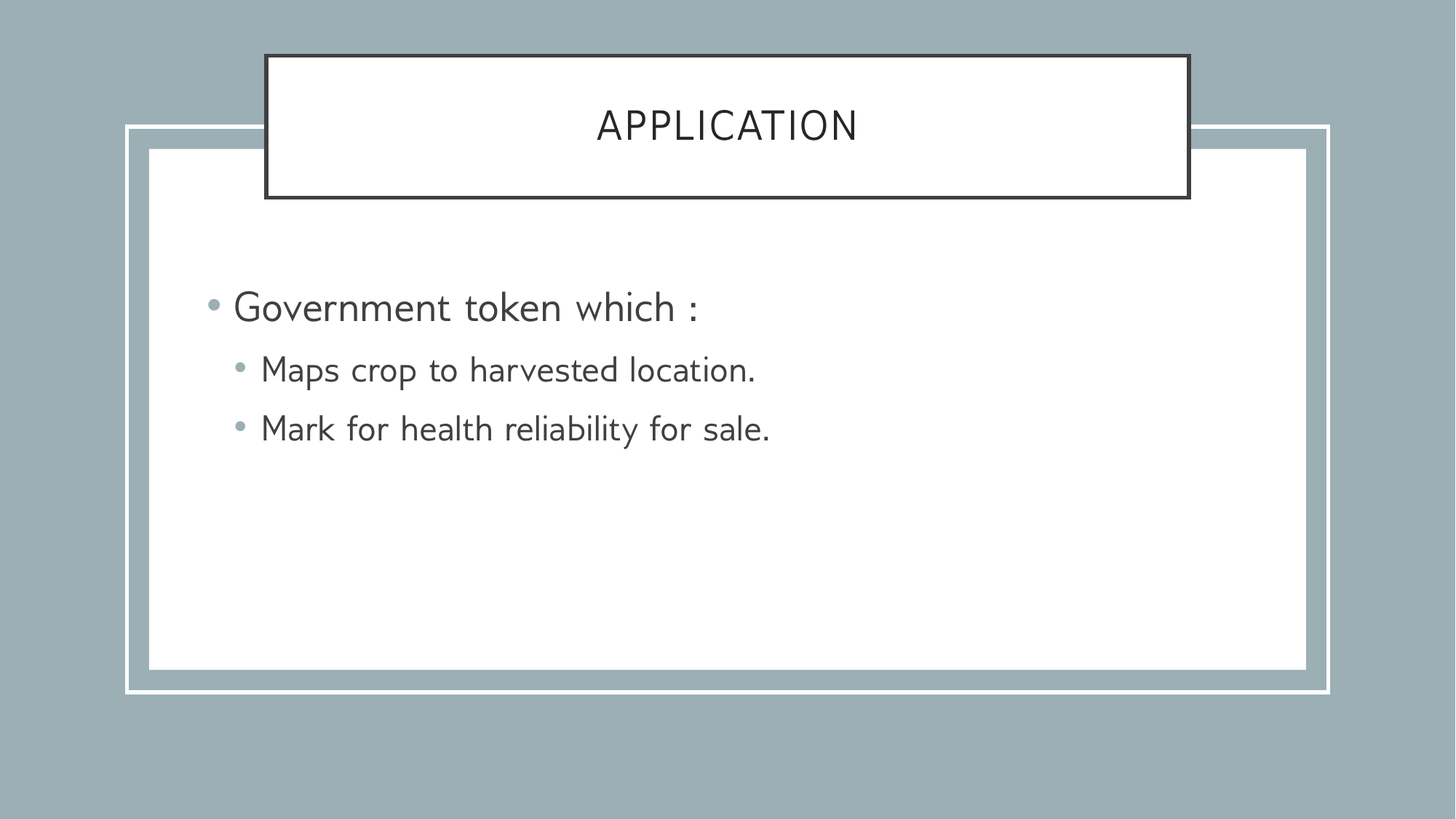

# Application

Government token which :
Maps crop to harvested location.
Mark for health reliability for sale.